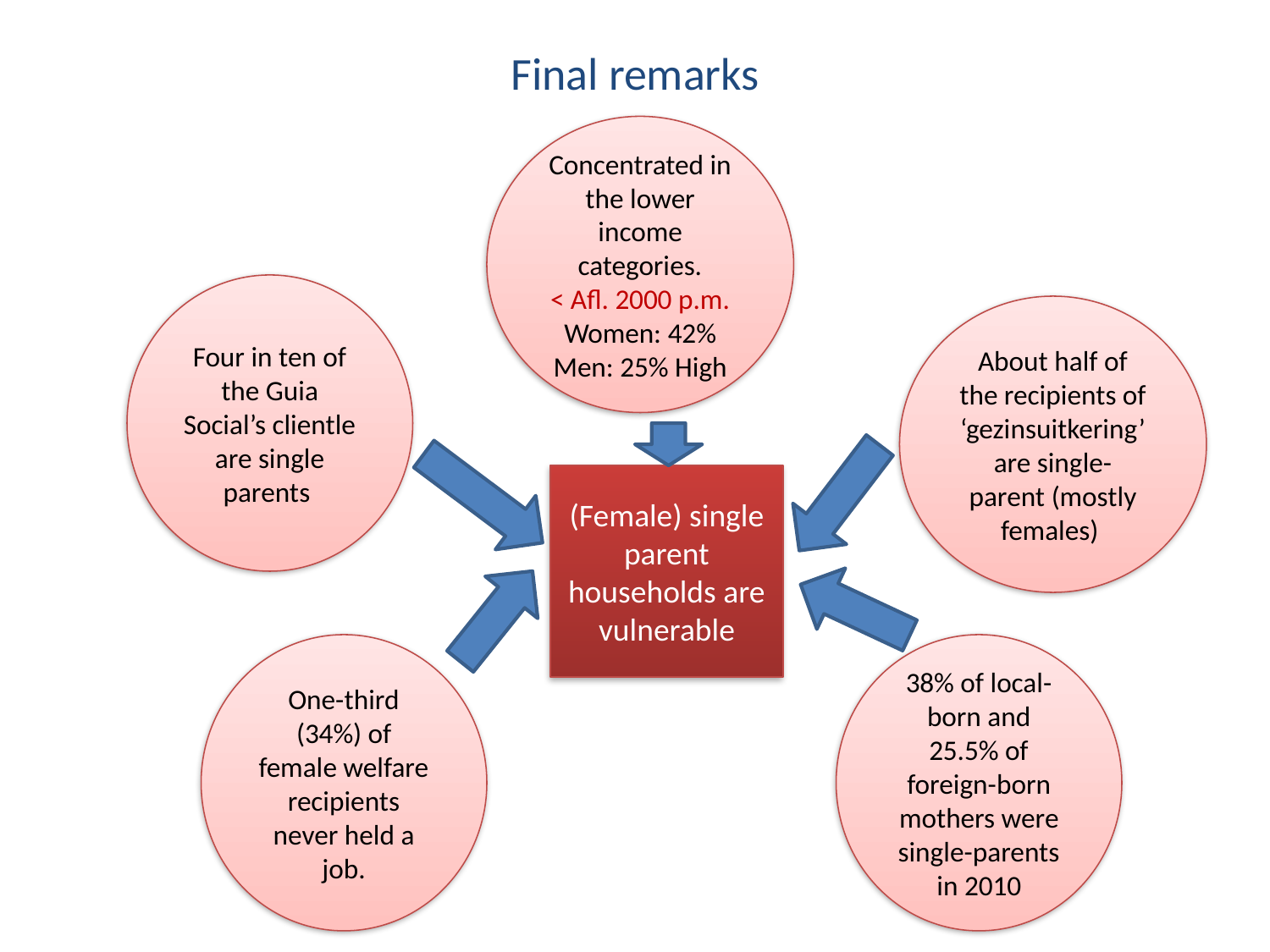

# Final remarks
Concentrated in the lower income categories.
< Afl. 2000 p.m. Women: 42%
Men: 25% High
Four in ten of the Guia Social’s clientle are single parents
About half of the recipients of ‘gezinsuitkering’ are single-parent (mostly females)

(Female) single parent households are vulnerable

One-third (34%) of female welfare recipients never held a job.
38% of local- born and 25.5% of foreign-born mothers were single-parents in 2010